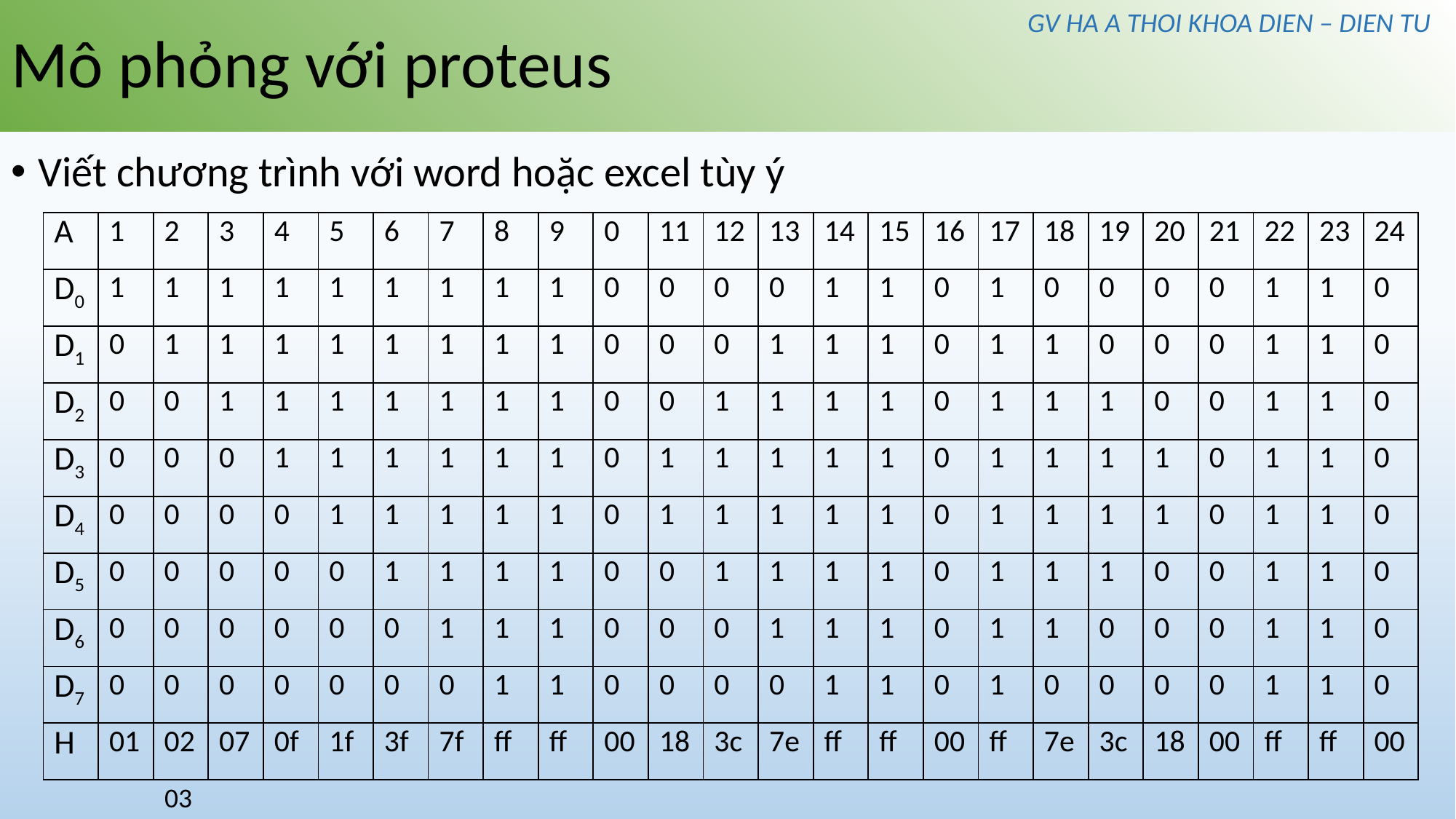

# Mô phỏng với proteus
GV HA A THOI KHOA DIEN – DIEN TU
Viết chương trình với word hoặc excel tùy ý
| A | 1 | 2 | 3 | 4 | 5 | 6 | 7 | 8 | 9 | 0 | 11 | 12 | 13 | 14 | 15 | 16 | 17 | 18 | 19 | 20 | 21 | 22 | 23 | 24 |
| --- | --- | --- | --- | --- | --- | --- | --- | --- | --- | --- | --- | --- | --- | --- | --- | --- | --- | --- | --- | --- | --- | --- | --- | --- |
| D0 | 1 | 1 | 1 | 1 | 1 | 1 | 1 | 1 | 1 | 0 | 0 | 0 | 0 | 1 | 1 | 0 | 1 | 0 | 0 | 0 | 0 | 1 | 1 | 0 |
| D1 | 0 | 1 | 1 | 1 | 1 | 1 | 1 | 1 | 1 | 0 | 0 | 0 | 1 | 1 | 1 | 0 | 1 | 1 | 0 | 0 | 0 | 1 | 1 | 0 |
| D2 | 0 | 0 | 1 | 1 | 1 | 1 | 1 | 1 | 1 | 0 | 0 | 1 | 1 | 1 | 1 | 0 | 1 | 1 | 1 | 0 | 0 | 1 | 1 | 0 |
| D3 | 0 | 0 | 0 | 1 | 1 | 1 | 1 | 1 | 1 | 0 | 1 | 1 | 1 | 1 | 1 | 0 | 1 | 1 | 1 | 1 | 0 | 1 | 1 | 0 |
| D4 | 0 | 0 | 0 | 0 | 1 | 1 | 1 | 1 | 1 | 0 | 1 | 1 | 1 | 1 | 1 | 0 | 1 | 1 | 1 | 1 | 0 | 1 | 1 | 0 |
| D5 | 0 | 0 | 0 | 0 | 0 | 1 | 1 | 1 | 1 | 0 | 0 | 1 | 1 | 1 | 1 | 0 | 1 | 1 | 1 | 0 | 0 | 1 | 1 | 0 |
| D6 | 0 | 0 | 0 | 0 | 0 | 0 | 1 | 1 | 1 | 0 | 0 | 0 | 1 | 1 | 1 | 0 | 1 | 1 | 0 | 0 | 0 | 1 | 1 | 0 |
| D7 | 0 | 0 | 0 | 0 | 0 | 0 | 0 | 1 | 1 | 0 | 0 | 0 | 0 | 1 | 1 | 0 | 1 | 0 | 0 | 0 | 0 | 1 | 1 | 0 |
| H | 01 | 02 | 07 | 0f | 1f | 3f | 7f | ff | ff | 00 | 18 | 3c | 7e | ff | ff | 00 | ff | 7e | 3c | 18 | 00 | ff | ff | 00 |
03